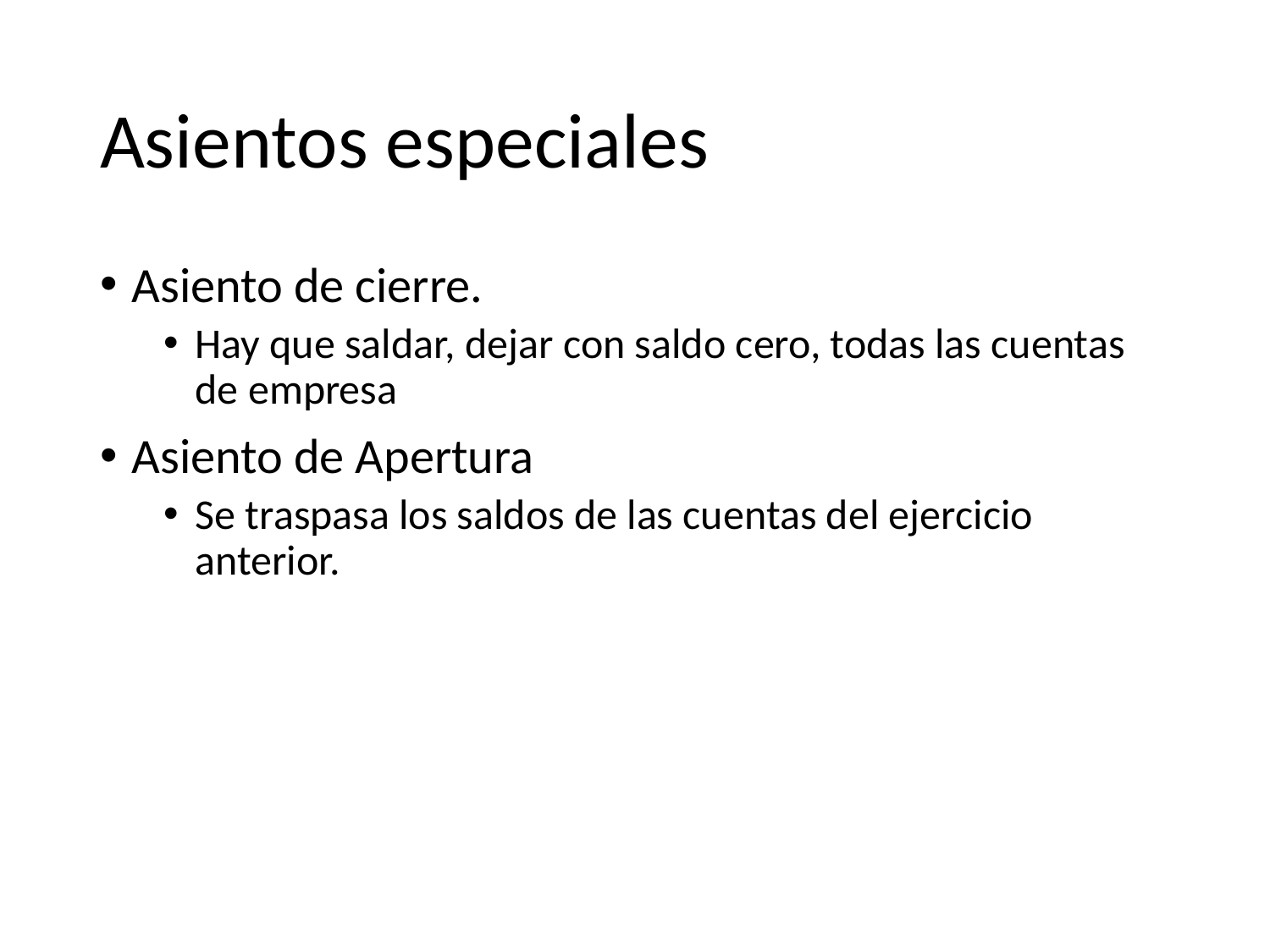

# Asientos especiales
Asiento de cierre.
Hay que saldar, dejar con saldo cero, todas las cuentas de empresa
Asiento de Apertura
Se traspasa los saldos de las cuentas del ejercicio anterior.